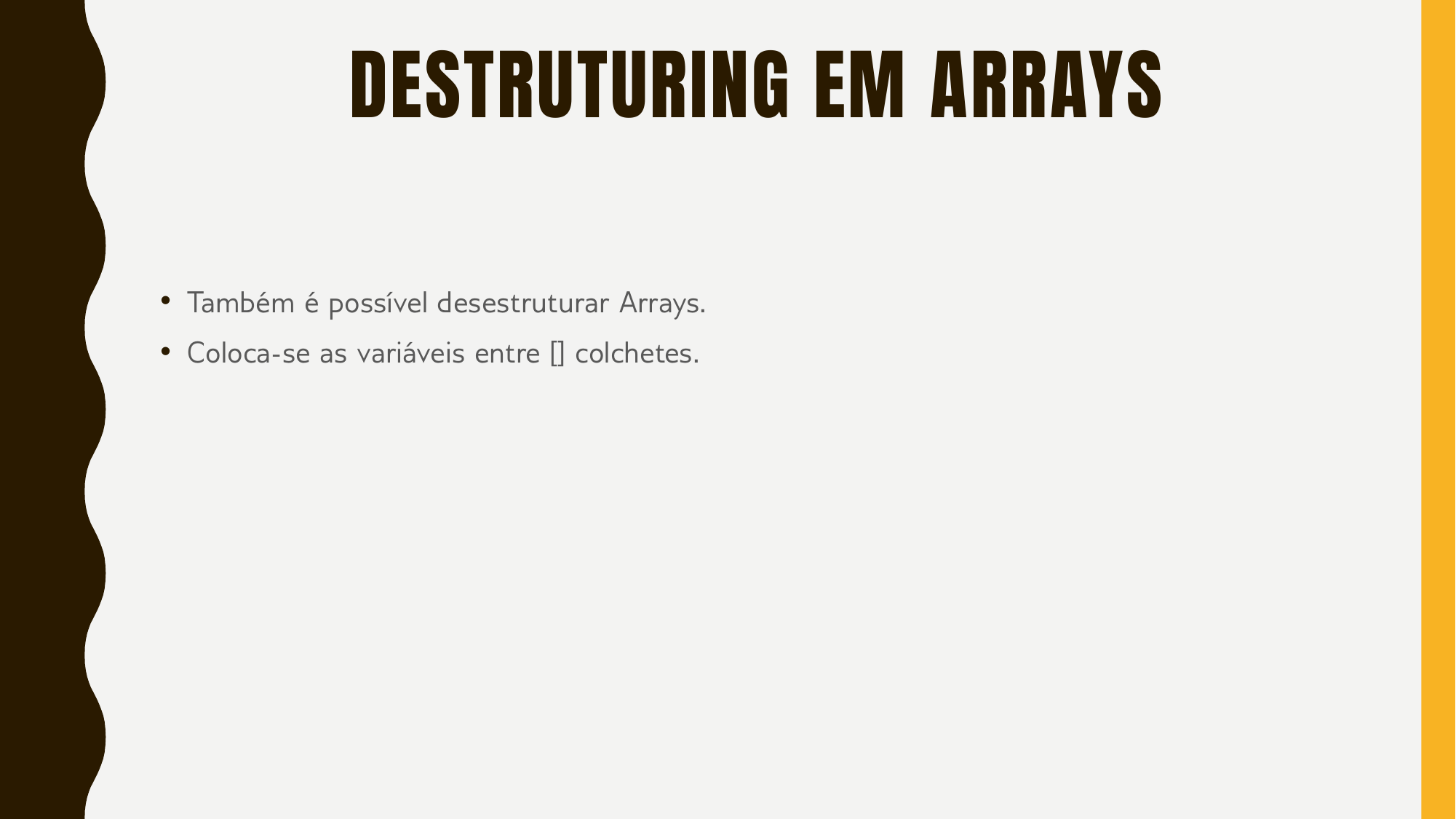

# Destruturing em arrays
Também é possível desestruturar Arrays.
Coloca-se as variáveis entre [] colchetes.